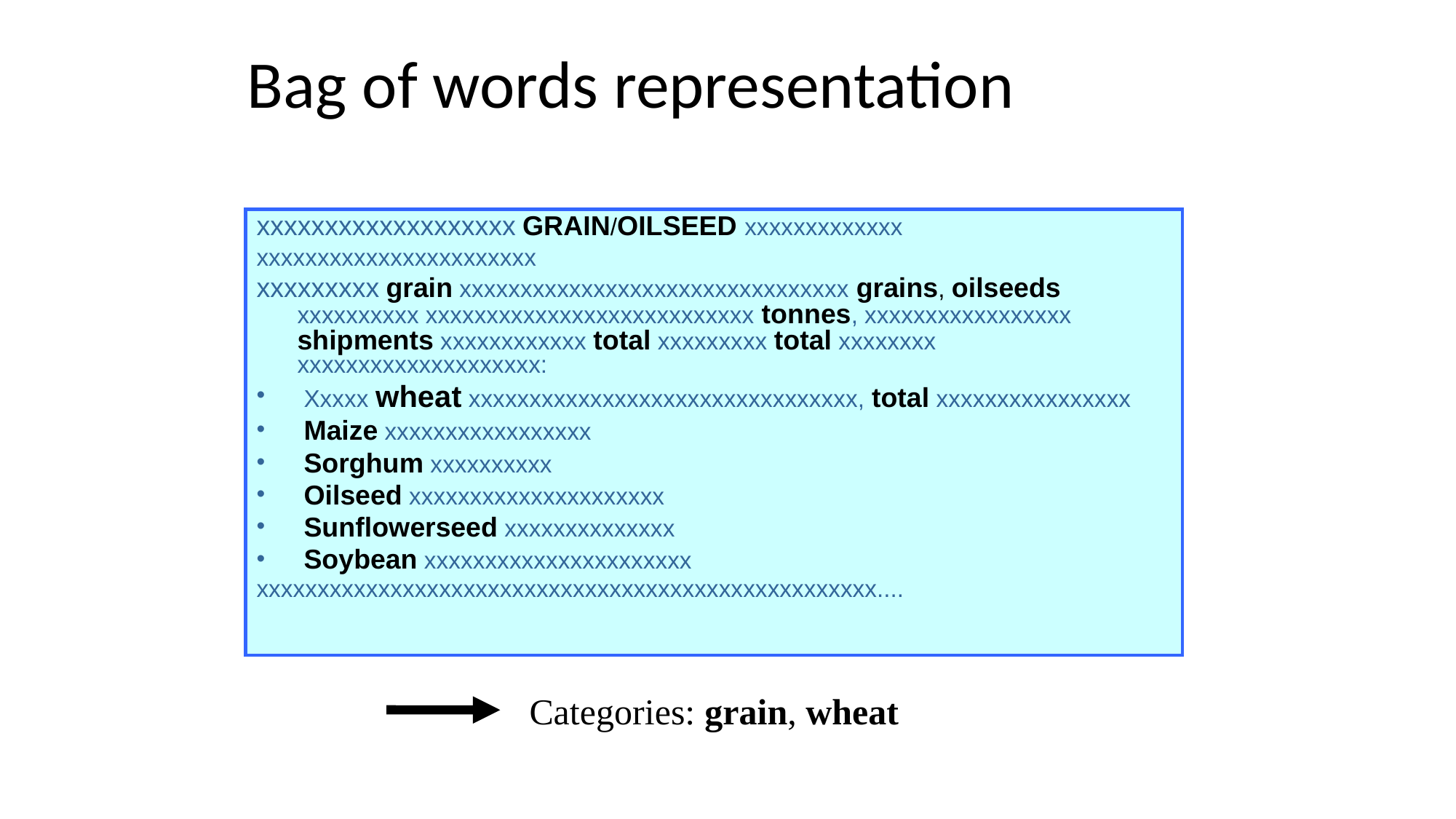

# Bag of words representation
xxxxxxxxxxxxxxxxxxx GRAIN/OILSEED xxxxxxxxxxxxx
xxxxxxxxxxxxxxxxxxxxxxx
xxxxxxxxx grain xxxxxxxxxxxxxxxxxxxxxxxxxxxxxxxx grains, oilseeds xxxxxxxxxx xxxxxxxxxxxxxxxxxxxxxxxxxxx tonnes, xxxxxxxxxxxxxxxxx shipments xxxxxxxxxxxx total xxxxxxxxx total xxxxxxxx  xxxxxxxxxxxxxxxxxxxx:
 Xxxxx wheat xxxxxxxxxxxxxxxxxxxxxxxxxxxxxxxx, total xxxxxxxxxxxxxxxx
 Maize xxxxxxxxxxxxxxxxx
 Sorghum xxxxxxxxxx
 Oilseed xxxxxxxxxxxxxxxxxxxxx
 Sunflowerseed xxxxxxxxxxxxxx
 Soybean xxxxxxxxxxxxxxxxxxxxxx
xxxxxxxxxxxxxxxxxxxxxxxxxxxxxxxxxxxxxxxxxxxxxxxxxxx....
Categories: grain, wheat